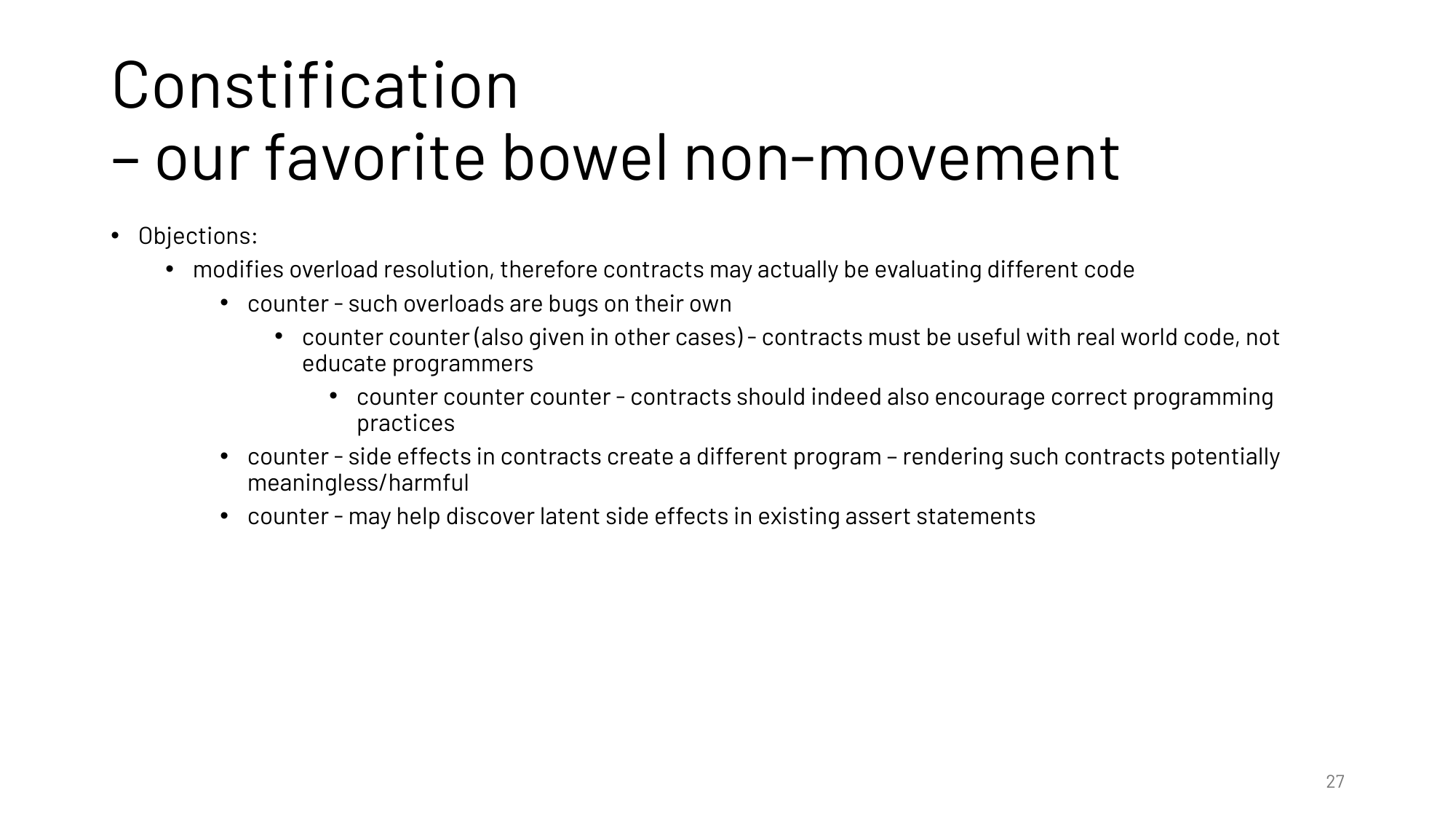

# Constification – our favorite bowel non-movement
Objections:
modifies overload resolution, therefore contracts may actually be evaluating different code
counter - such overloads are bugs on their own
counter counter (also given in other cases) - contracts must be useful with real world code, not educate programmers
counter counter counter - contracts should indeed also encourage correct programming practices
counter - side effects in contracts create a different program – rendering such contracts potentially meaningless/harmful
counter - may help discover latent side effects in existing assert statements

27